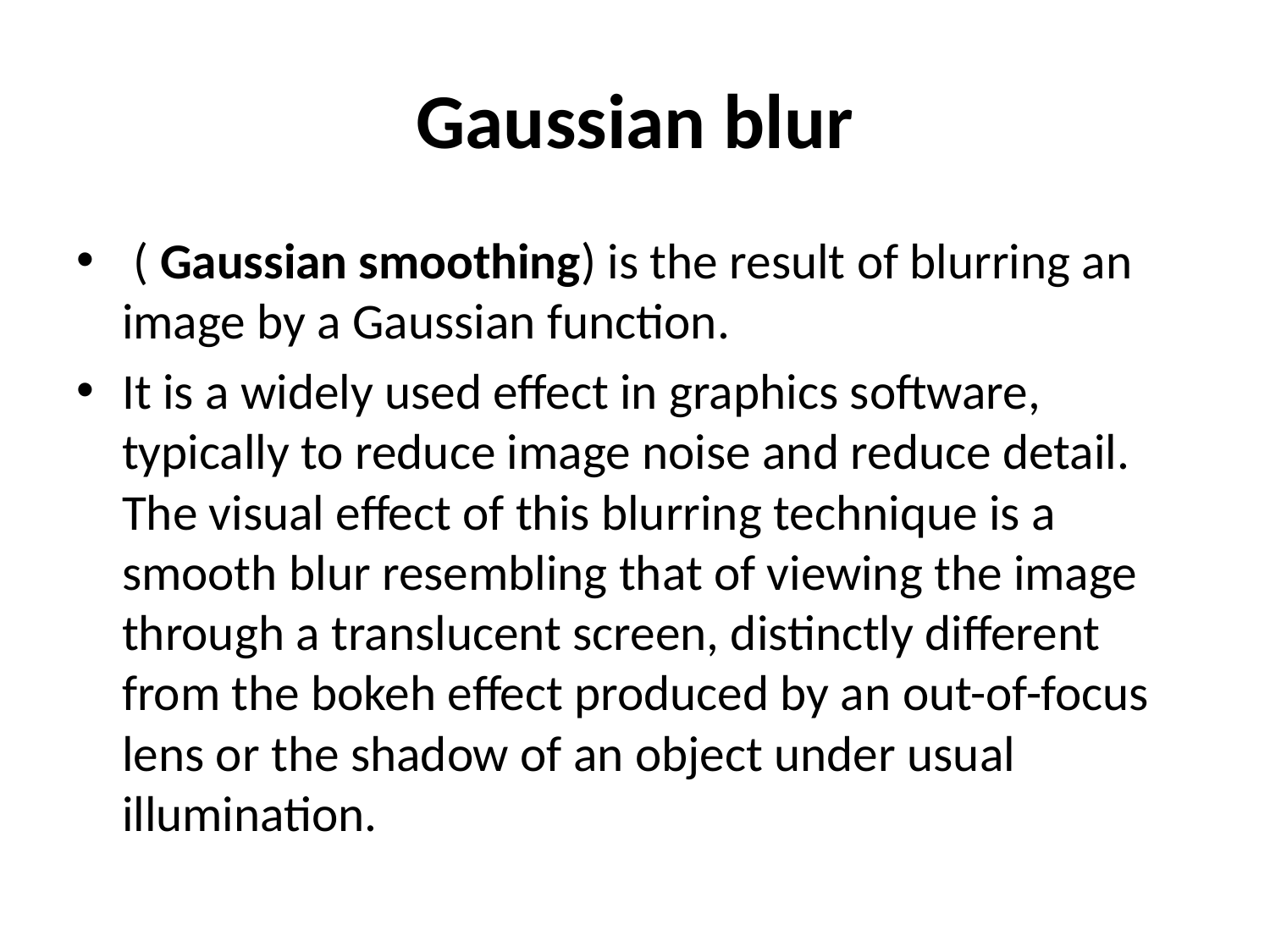

# Gaussian blur
 ( Gaussian smoothing) is the result of blurring an image by a Gaussian function.
It is a widely used effect in graphics software, typically to reduce image noise and reduce detail. The visual effect of this blurring technique is a smooth blur resembling that of viewing the image through a translucent screen, distinctly different from the bokeh effect produced by an out-of-focus lens or the shadow of an object under usual illumination.